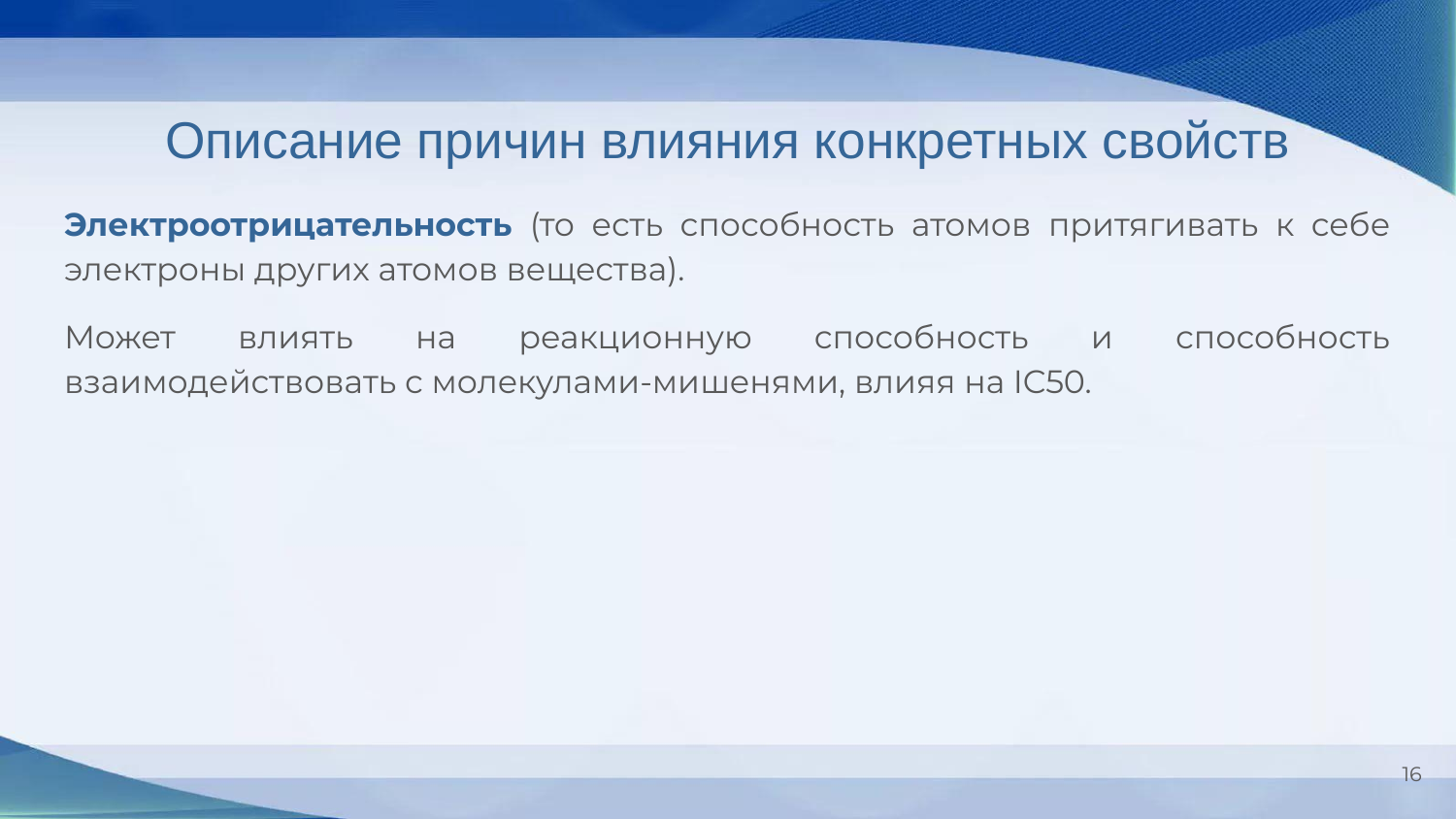

# Описание причин влияния конкретных свойств

Электроотрицательность (то есть способность атомов притягивать к себе электроны других атомов вещества).
Может влиять на реакционную способность и способность взаимодействовать с молекулами-мишенями, влияя на IC50.
16